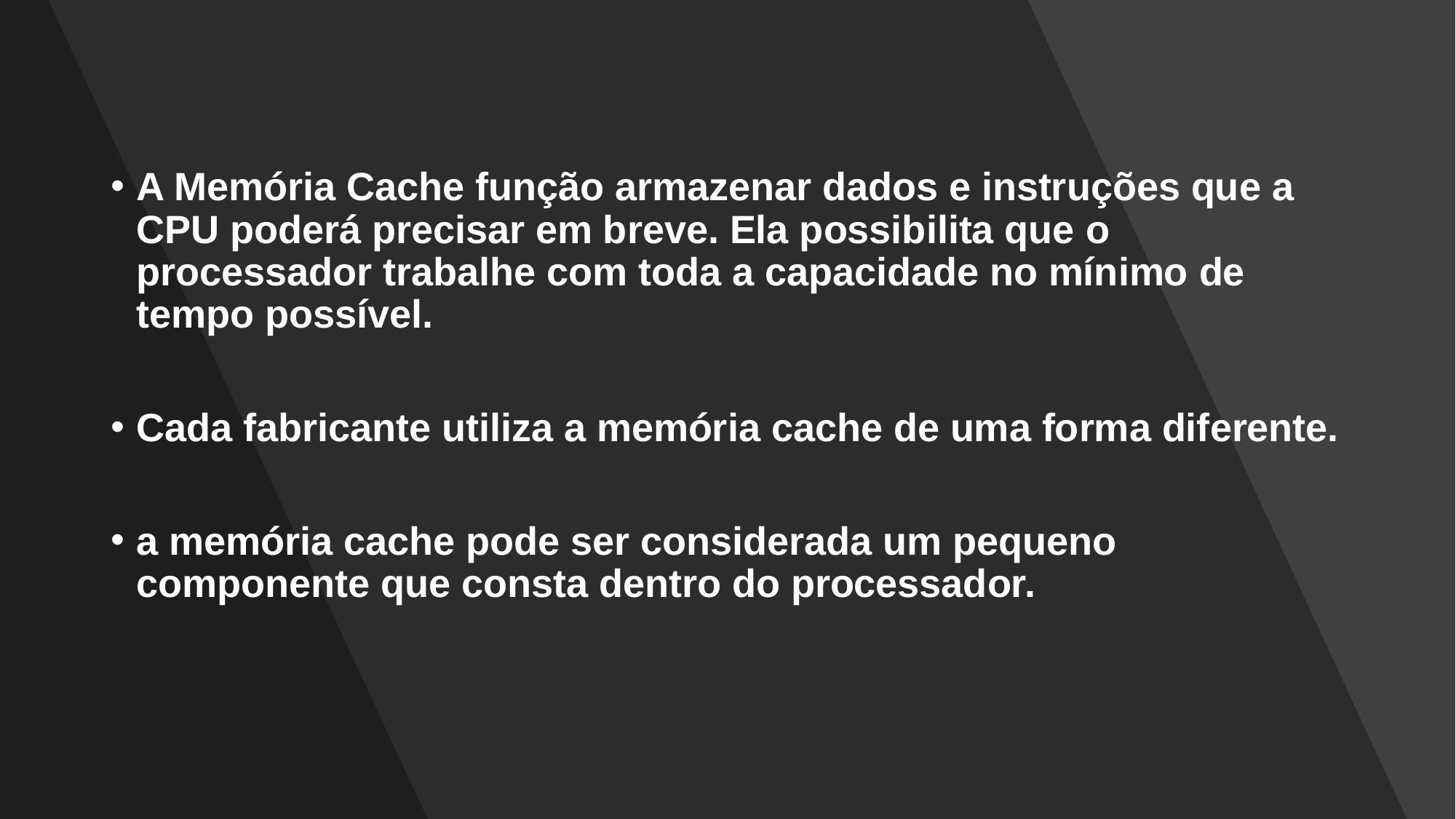

A Memória Cache função armazenar dados e instruções que a CPU poderá precisar em breve. Ela possibilita que o processador trabalhe com toda a capacidade no mínimo de tempo possível.

Cada fabricante utiliza a memória cache de uma forma diferente.

a memória cache pode ser considerada um pequeno componente que consta dentro do processador.